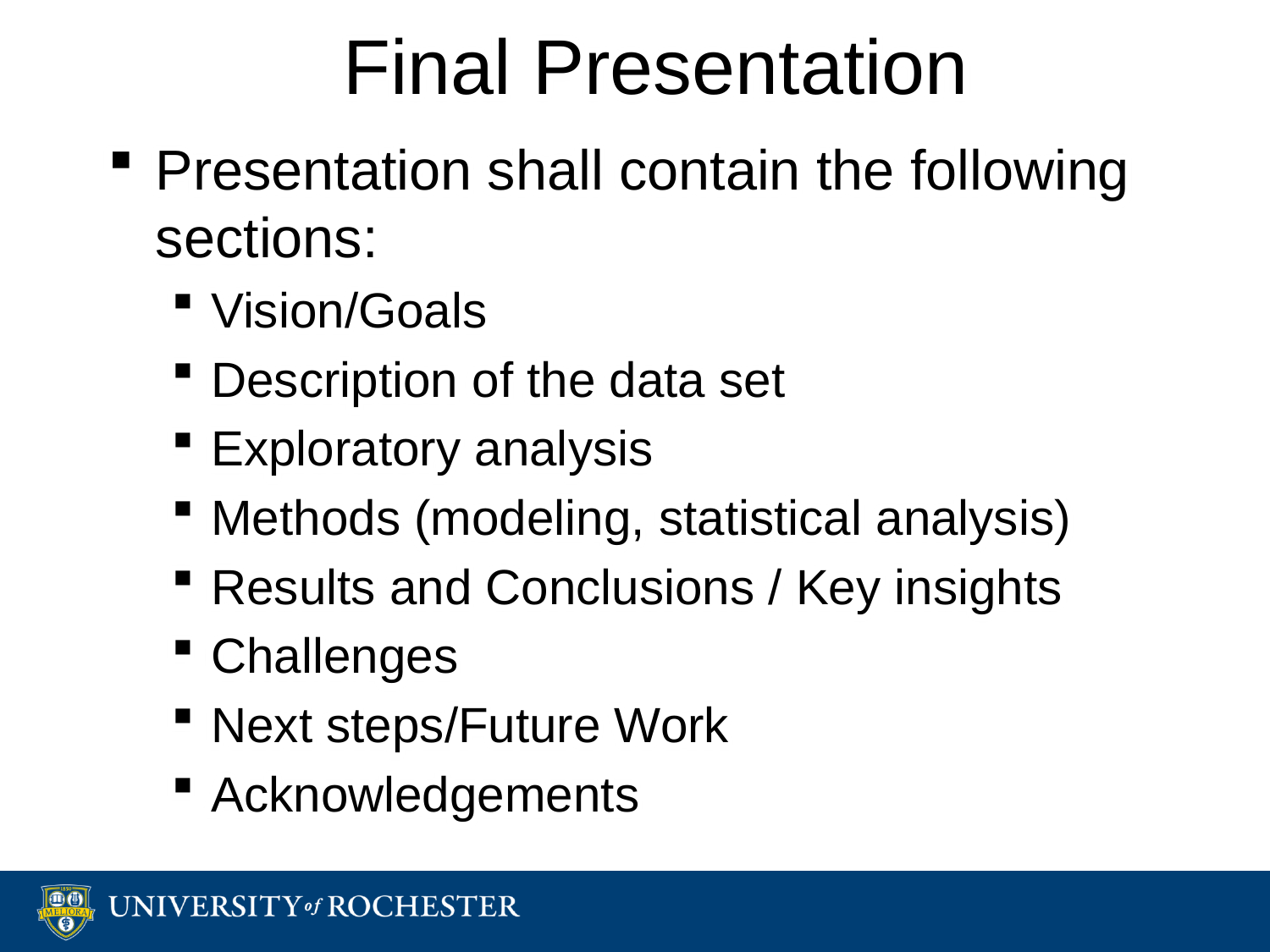

# Final Presentation
Presentation shall contain the following sections:
Vision/Goals
Description of the data set
Exploratory analysis
Methods (modeling, statistical analysis)
Results and Conclusions / Key insights
Challenges
Next steps/Future Work
Acknowledgements